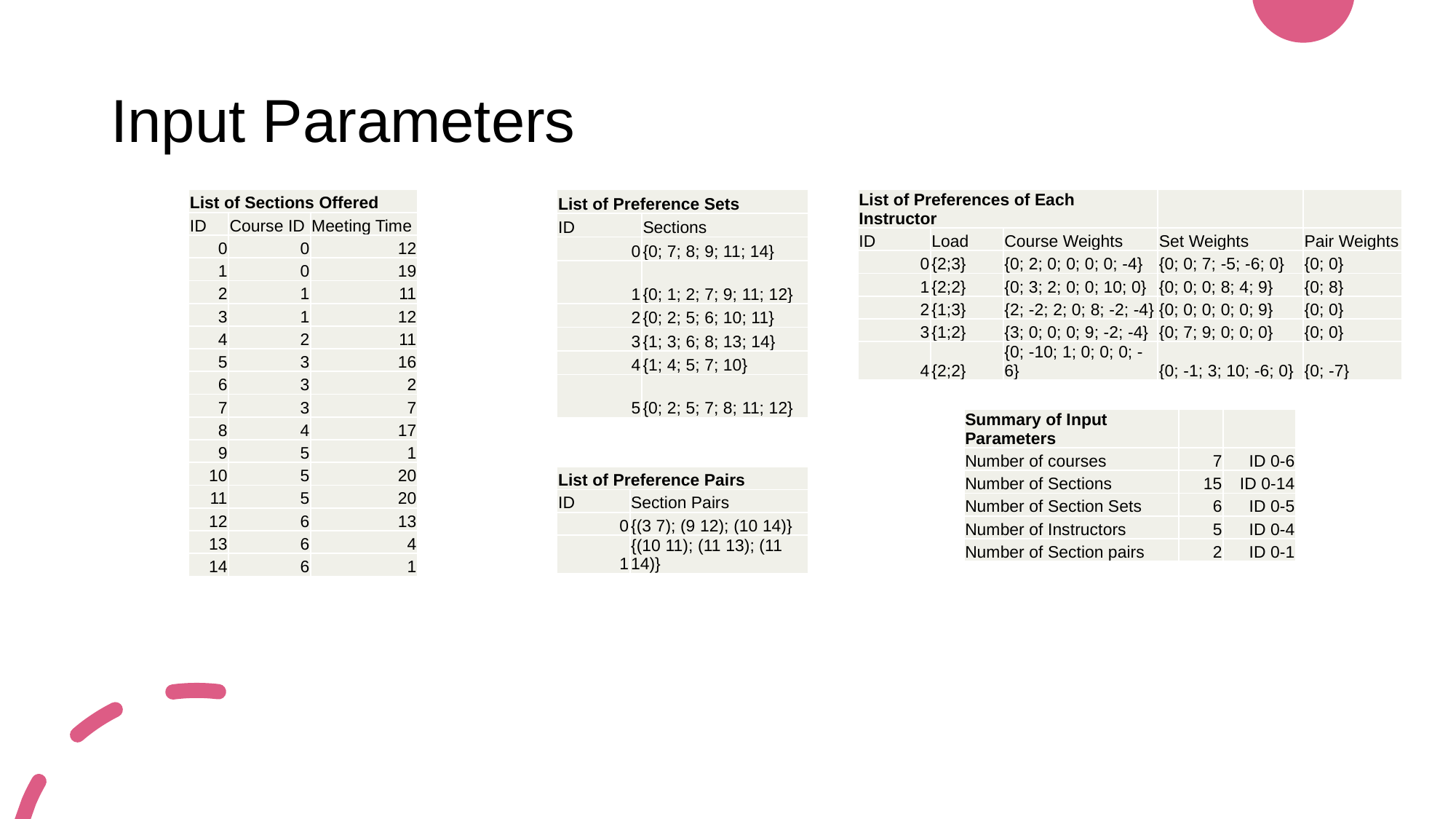

# Input Parameters
| List of Sections Offered |  |  |
| --- | --- | --- |
| ID | Course ID | Meeting Time |
| 0 | 0 | 12 |
| 1 | 0 | 19 |
| 2 | 1 | 11 |
| 3 | 1 | 12 |
| 4 | 2 | 11 |
| 5 | 3 | 16 |
| 6 | 3 | 2 |
| 7 | 3 | 7 |
| 8 | 4 | 17 |
| 9 | 5 | 1 |
| 10 | 5 | 20 |
| 11 | 5 | 20 |
| 12 | 6 | 13 |
| 13 | 6 | 4 |
| 14 | 6 | 1 |
| List of Preference Sets |  |
| --- | --- |
| ID | Sections |
| 0 | {0; 7; 8; 9; 11; 14} |
| 1 | {0; 1; 2; 7; 9; 11; 12} |
| 2 | {0; 2; 5; 6; 10; 11} |
| 3 | {1; 3; 6; 8; 13; 14} |
| 4 | {1; 4; 5; 7; 10} |
| 5 | {0; 2; 5; 7; 8; 11; 12} |
| List of Preferences of Each Instructor |  |  |  |  |
| --- | --- | --- | --- | --- |
| ID | Load | Course Weights | Set Weights | Pair Weights |
| 0 | {2;3} | {0; 2; 0; 0; 0; 0; -4} | {0; 0; 7; -5; -6; 0} | {0; 0} |
| 1 | {2;2} | {0; 3; 2; 0; 0; 10; 0} | {0; 0; 0; 8; 4; 9} | {0; 8} |
| 2 | {1;3} | {2; -2; 2; 0; 8; -2; -4} | {0; 0; 0; 0; 0; 9} | {0; 0} |
| 3 | {1;2} | {3; 0; 0; 0; 9; -2; -4} | {0; 7; 9; 0; 0; 0} | {0; 0} |
| 4 | {2;2} | {0; -10; 1; 0; 0; 0; -6} | {0; -1; 3; 10; -6; 0} | {0; -7} |

| Summary of Input Parameters |  |  |
| --- | --- | --- |
| Number of courses | 7 | ID 0-6 |
| Number of Sections | 15 | ID 0-14 |
| Number of Section Sets | 6 | ID 0-5 |
| Number of Instructors | 5 | ID 0-4 |
| Number of Section pairs | 2 | ID 0-1 |
| List of Preference Pairs |  |
| --- | --- |
| ID | Section Pairs |
| 0 | {(3 7); (9 12); (10 14)} |
| 1 | {(10 11); (11 13); (11 14)} |